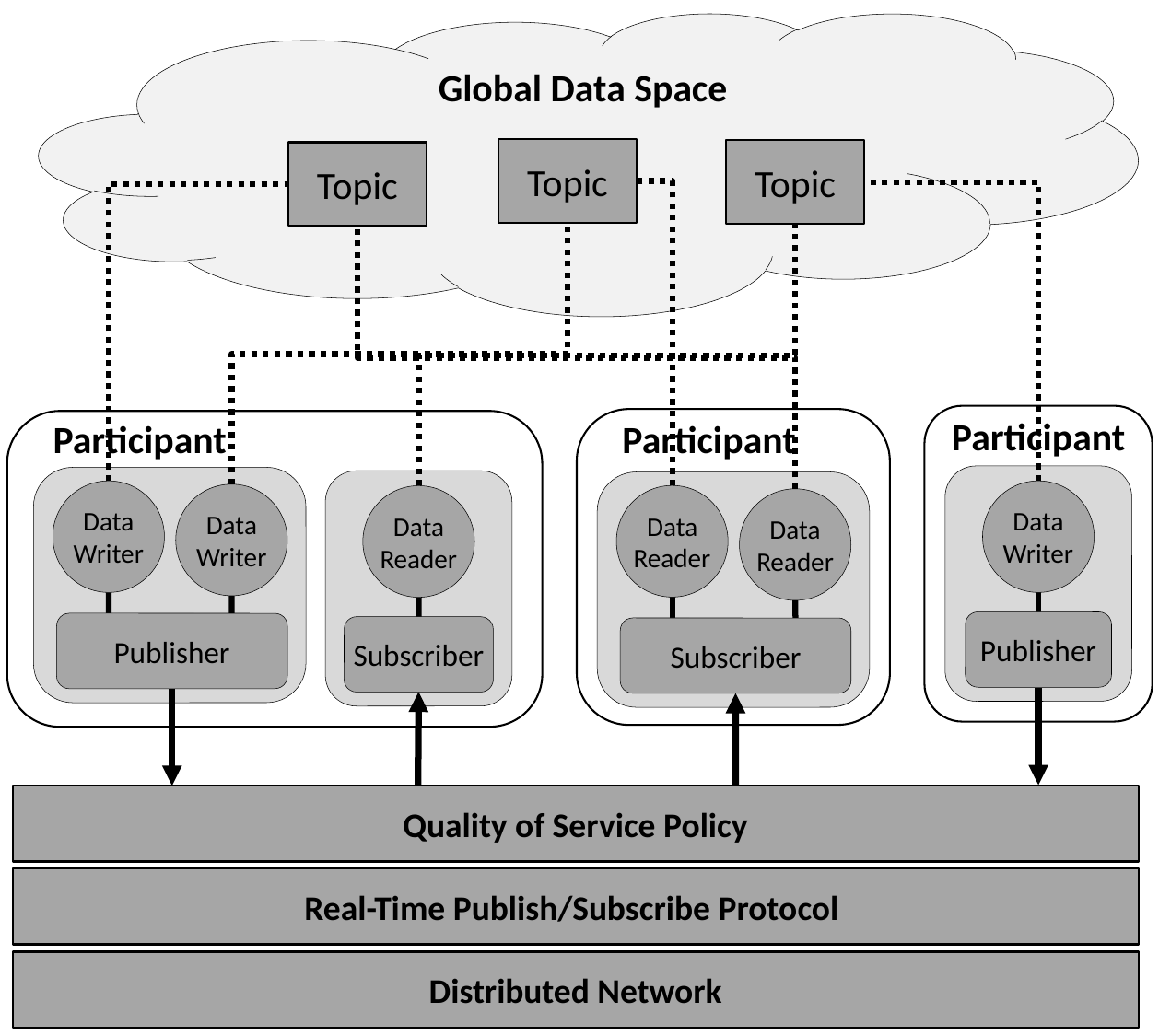

Global Data Space
Topic
Topic
Topic
Participant

Participant
Participant

Data
Writer
Publisher

Data
Writer
Data
Writer
Publisher

Data
Reader
Subscriber

Data
Reader
Data
Reader
Subscriber
Quality of Service Policy
Real-Time Publish/Subscribe Protocol
Distributed Network